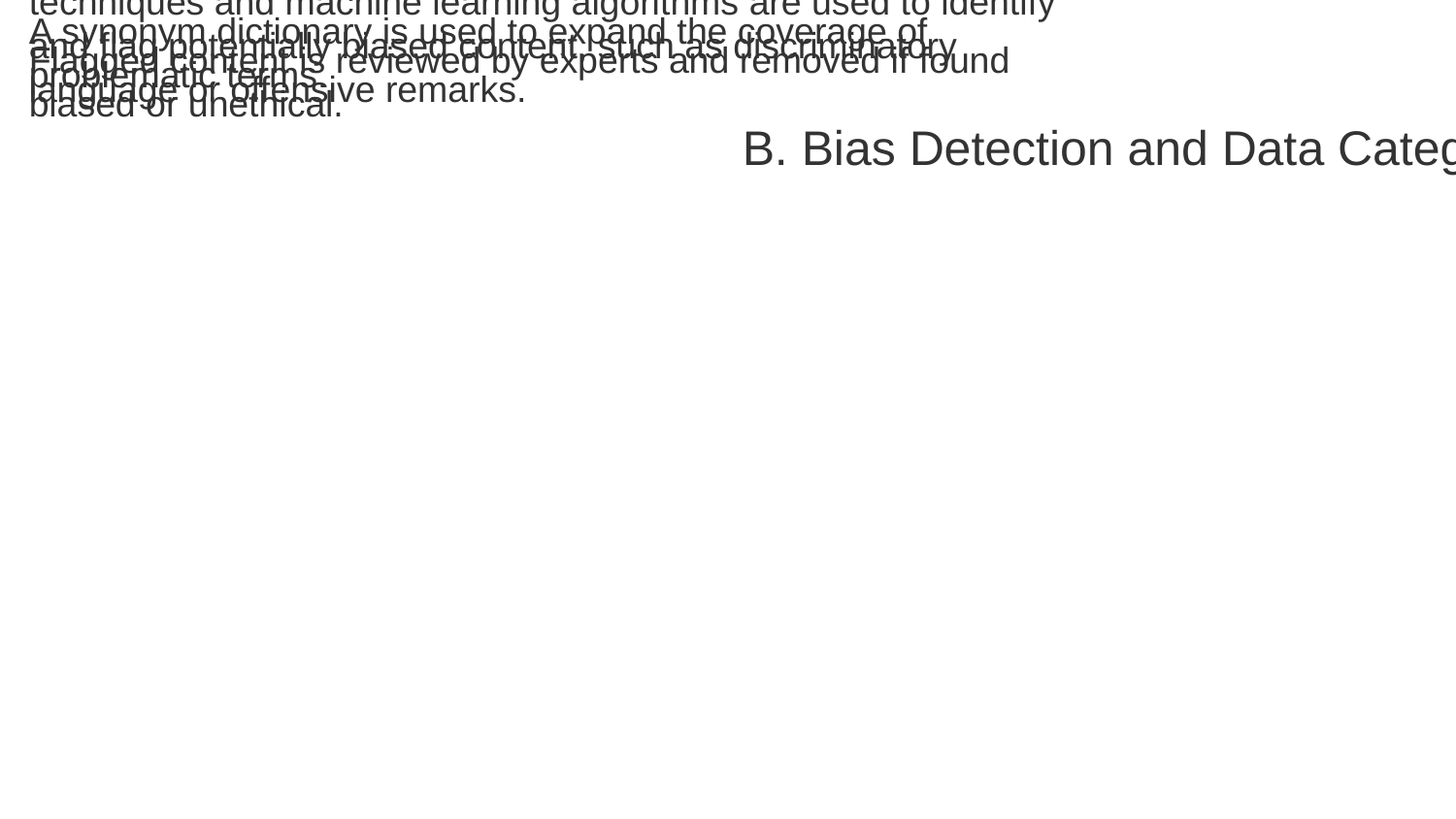

To ensure ethical and unbiased chatbot, advanced NLP techniques and machine learning algorithms are used to identify and flag potentially biased content, such as discriminatory language or offensive remarks.
A synonym dictionary is used to expand the coverage of problematic terms.
Flagged content is reviewed by experts and removed if found biased or unethical.
B. Bias Detection and Data Categorization